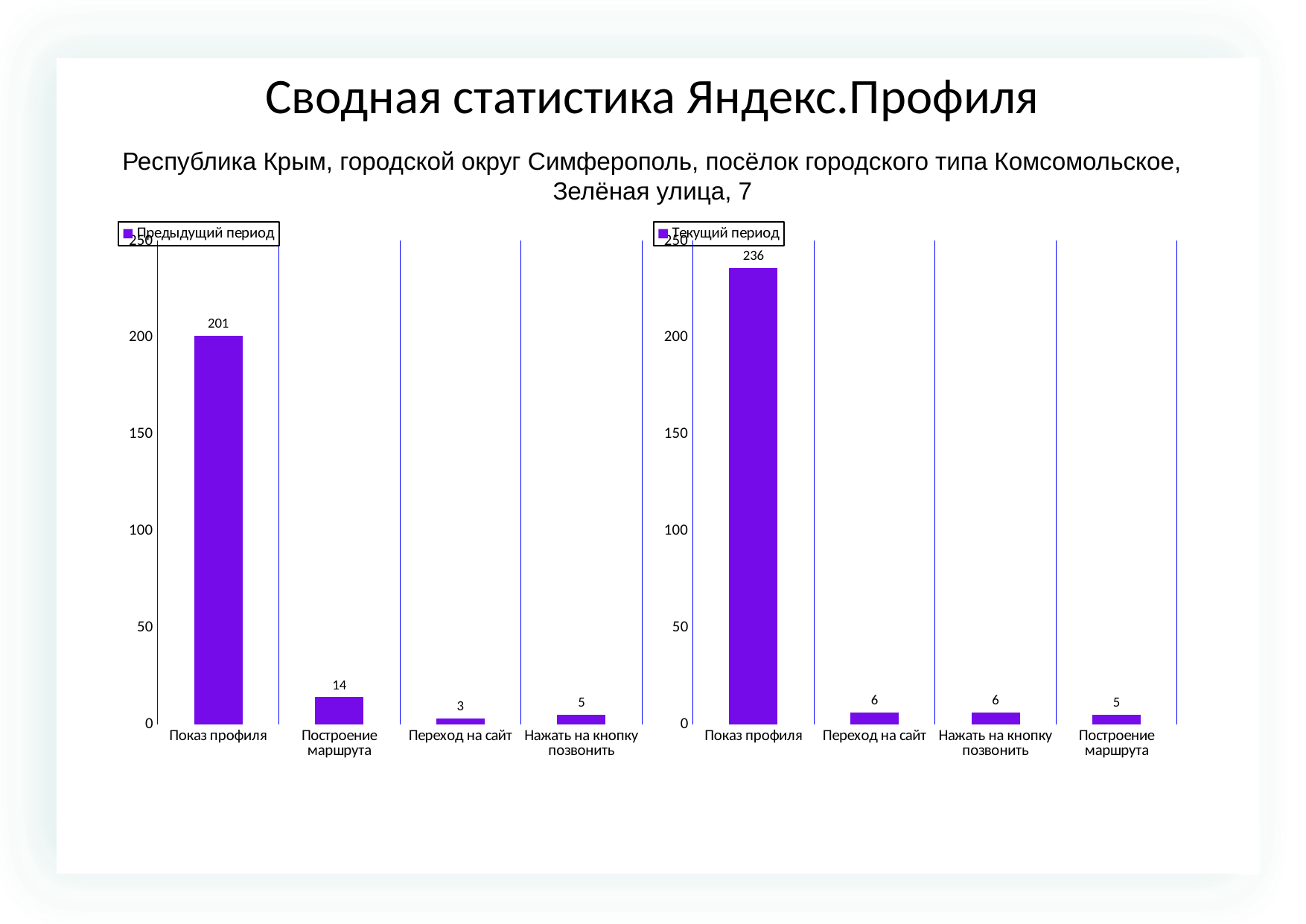

Сводная статистика Яндекс.Профиля
Республика Крым, городской округ Симферополь, посёлок городского типа Комсомольское, Зелёная улица, 7

### Chart

| Category |  |
|---|---|
| Показ профиля | 201.0 |
| Построение маршрута | 14.0 |
| Переход на сайт | 3.0 |
| Нажать на кнопку позвонить | 5.0 |

### Chart

| Category |  |
|---|---|
| Показ профиля | 236.0 |
| Переход на сайт | 6.0 |
| Нажать на кнопку позвонить | 6.0 |
| Построение маршрута | 5.0 |